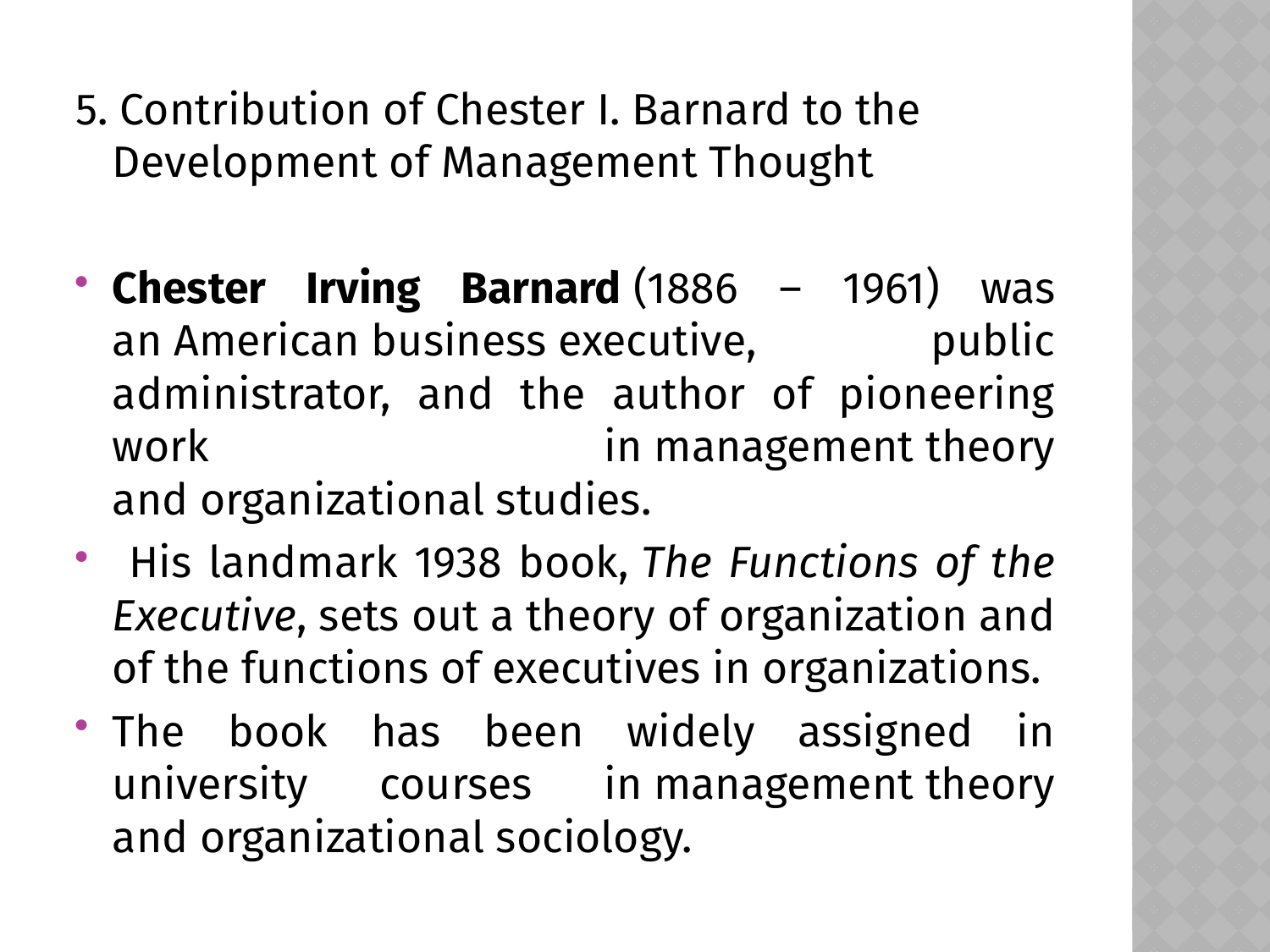

5. Contribution of Chester I. Barnard to the Development of Management Thought

Chester Irving Barnard (1886 – 1961) was an American business executive, public administrator, and the author of pioneering work in management theory and organizational studies.
 His landmark 1938 book, The Functions of the Executive, sets out a theory of organization and of the functions of executives in organizations.
The book has been widely assigned in university courses in management theory and organizational sociology.